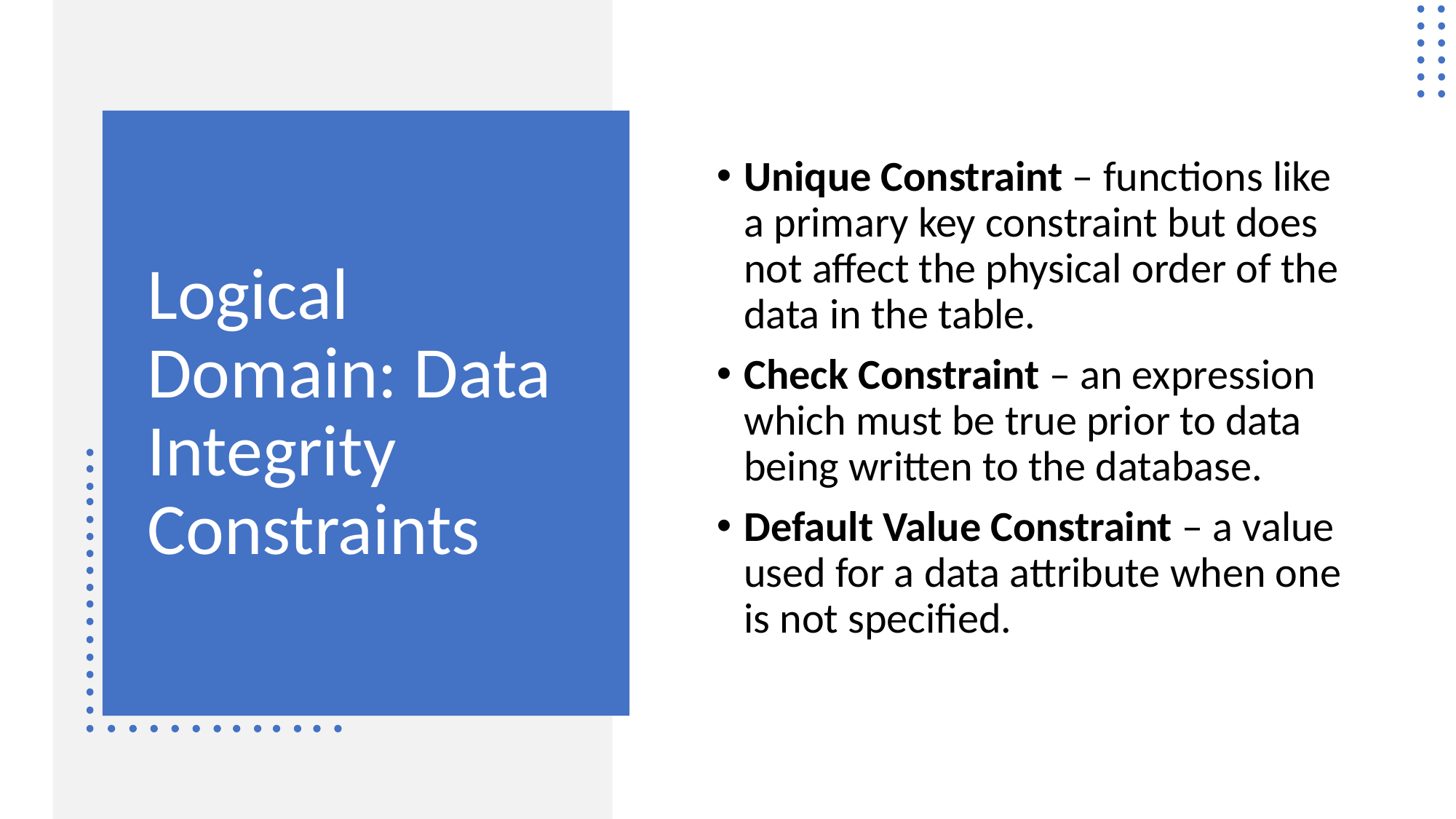

Unique Constraint – functions like a primary key constraint but does not affect the physical order of the data in the table.
Check Constraint – an expression which must be true prior to data being written to the database.
Default Value Constraint – a value used for a data attribute when one is not specified.

# Logical Domain: Data Integrity Constraints